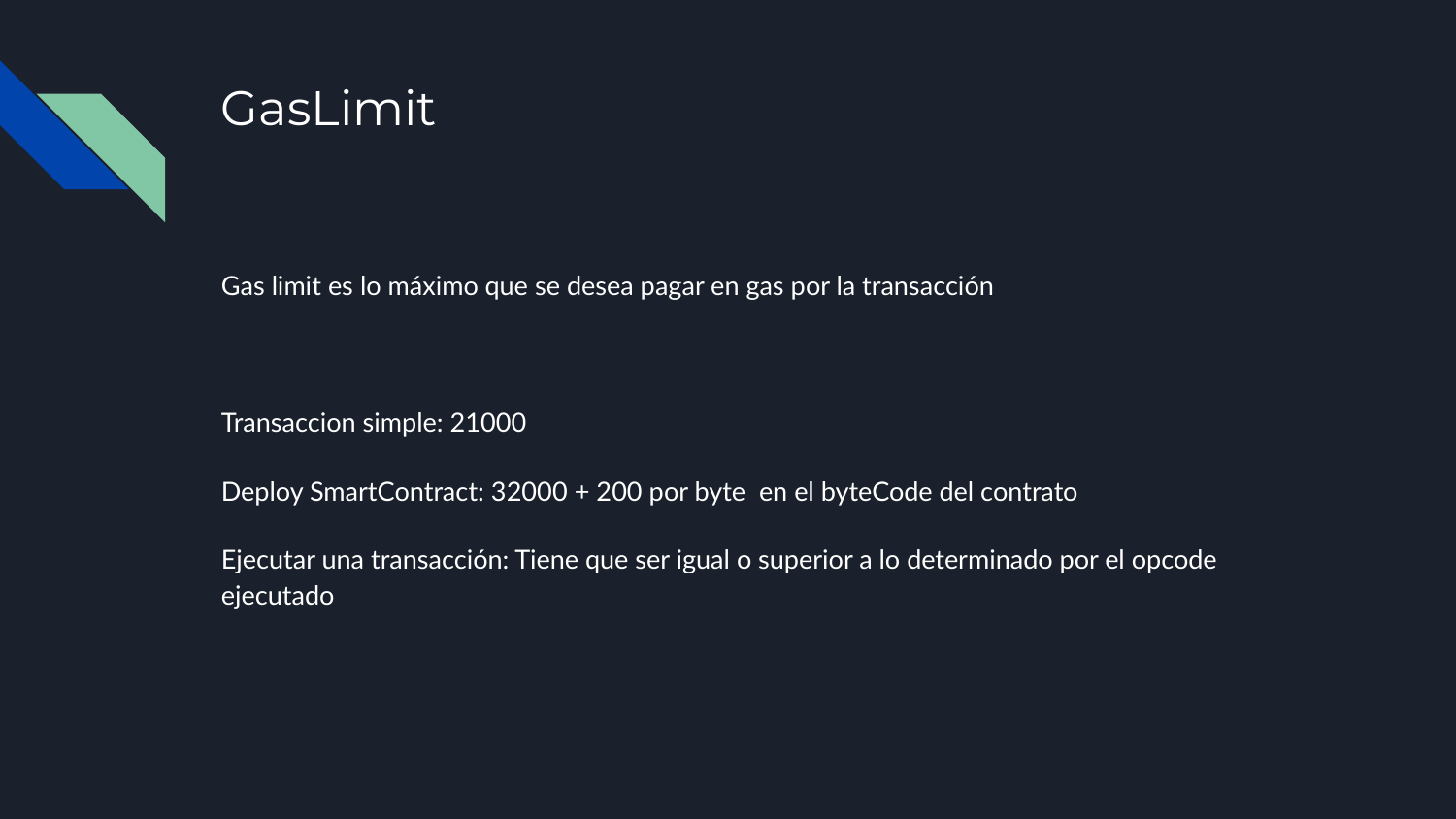

# GasLimit
Gas limit es lo máximo que se desea pagar en gas por la transacción

Transaccion simple: 21000
Deploy SmartContract: 32000 + 200 por byte  en el byteCode del contrato
Ejecutar una transacción: Tiene que ser igual o superior a lo determinado por el opcode ejecutado